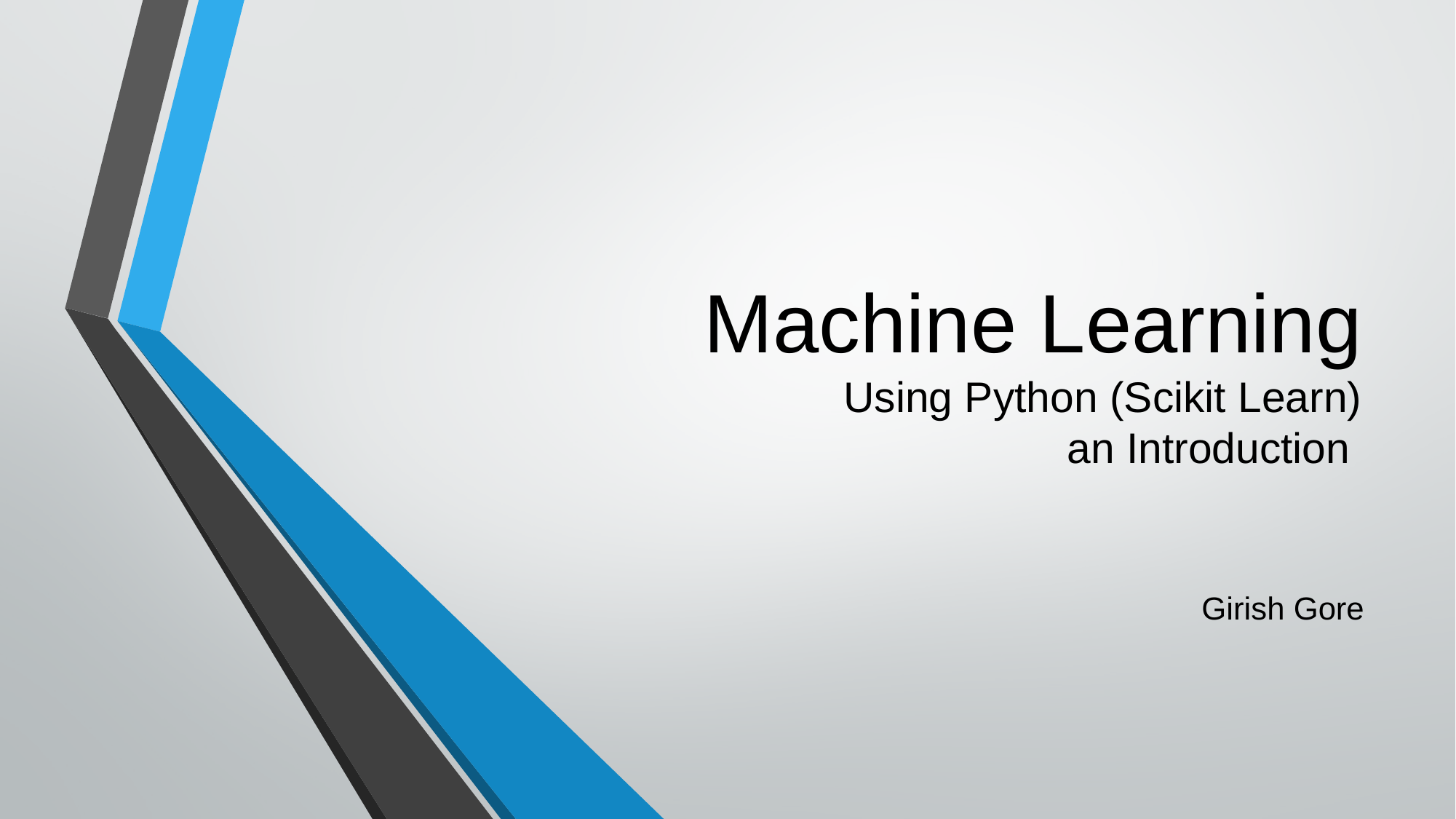

# Machine Learning Using Python (Scikit Learn) an Introduction
Girish Gore